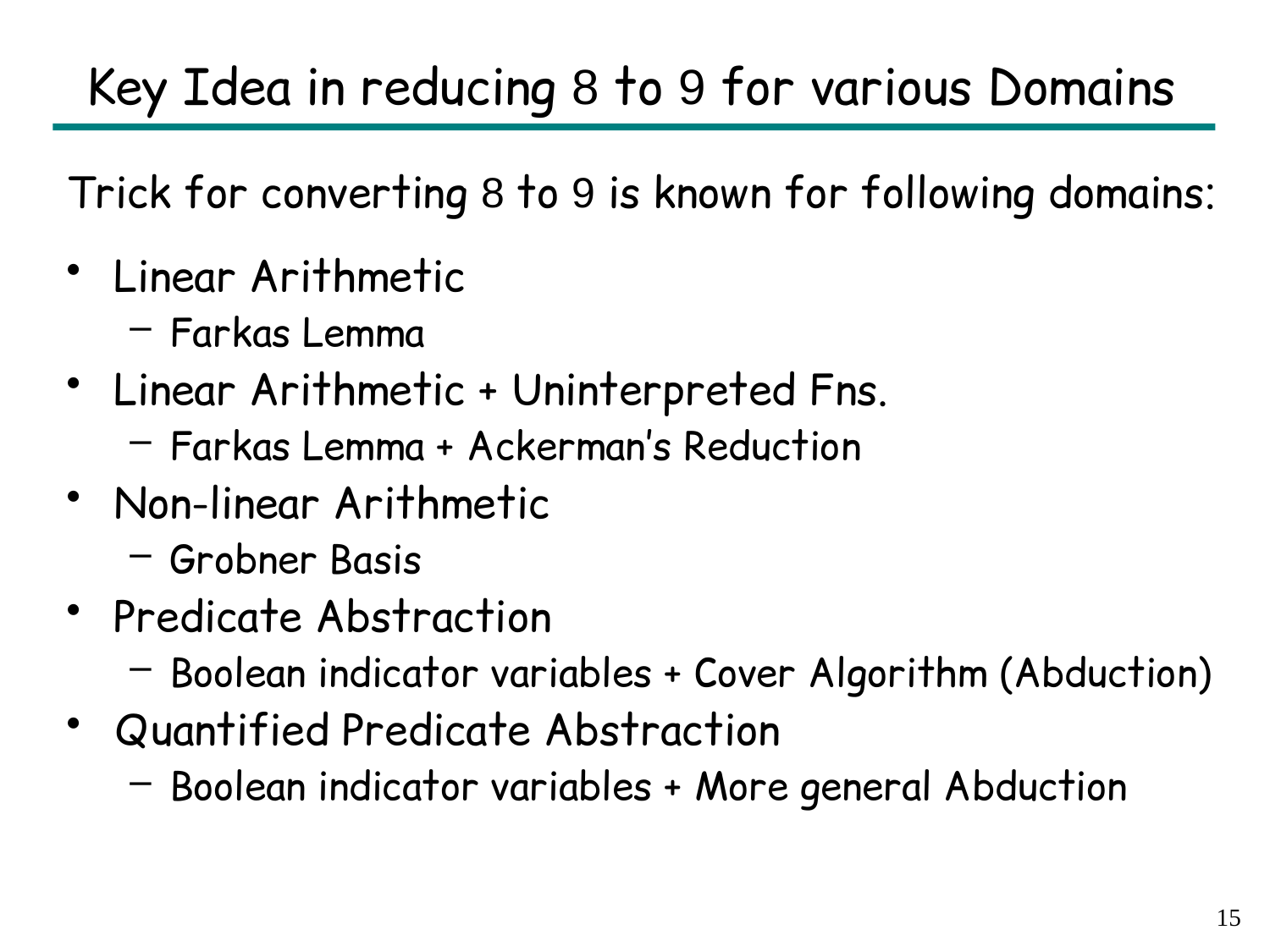

# Key Idea in reducing 8 to 9 for various Domains
Trick for converting 8 to 9 is known for following domains:

Linear Arithmetic
Farkas Lemma
Linear Arithmetic + Uninterpreted Fns.
Farkas Lemma + Ackerman’s Reduction
Non-linear Arithmetic
Grobner Basis
Predicate Abstraction
Boolean indicator variables + Cover Algorithm (Abduction)
Quantified Predicate Abstraction
Boolean indicator variables + More general Abduction

15